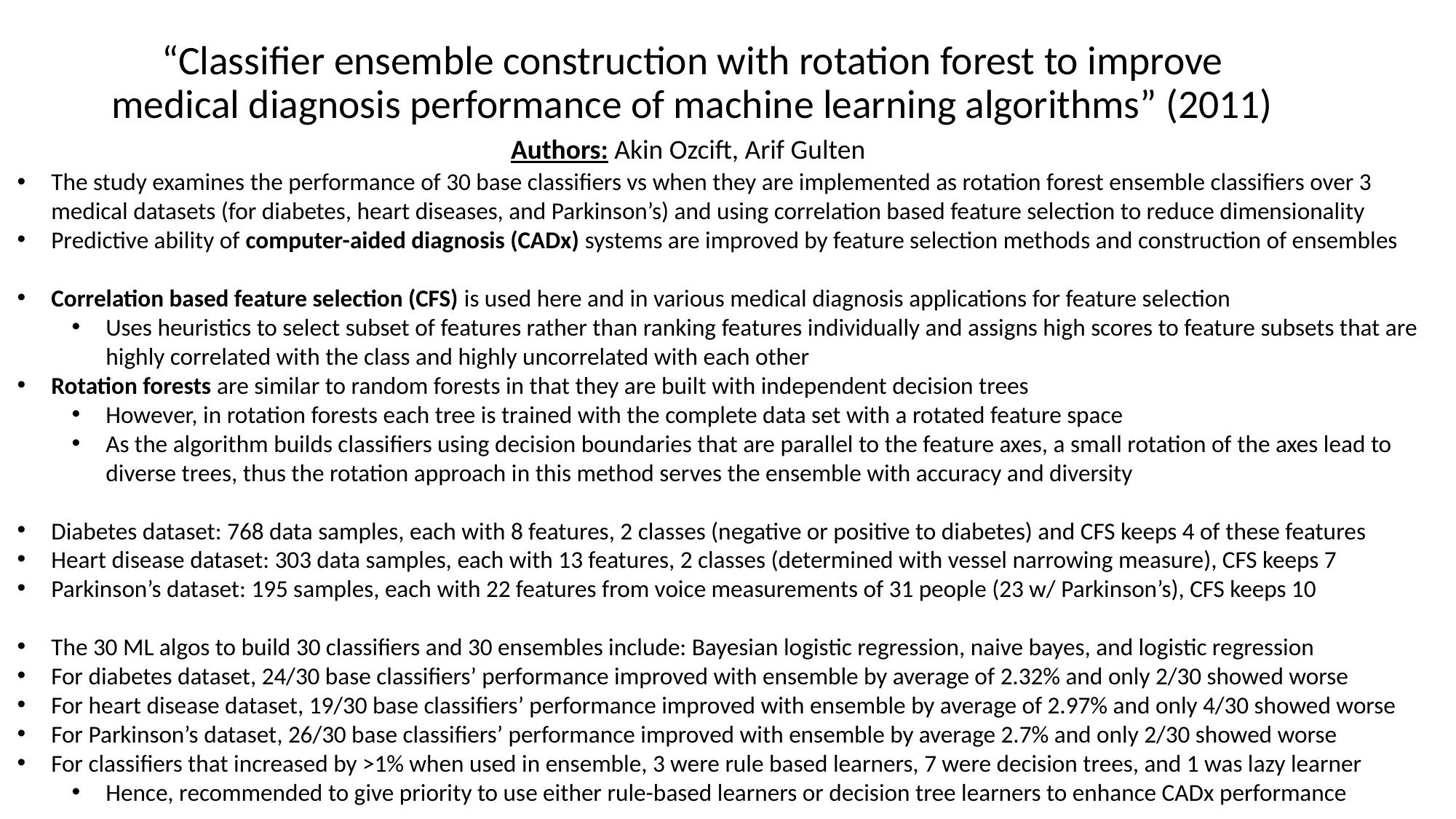

# “Classifier ensemble construction with rotation forest to improve medical diagnosis performance of machine learning algorithms” (2011)
Authors: Akin Ozcift, Arif Gulten
The study examines the performance of 30 base classifiers vs when they are implemented as rotation forest ensemble classifiers over 3 medical datasets (for diabetes, heart diseases, and Parkinson’s) and using correlation based feature selection to reduce dimensionality
Predictive ability of computer-aided diagnosis (CADx) systems are improved by feature selection methods and construction of ensembles

Correlation based feature selection (CFS) is used here and in various medical diagnosis applications for feature selection
Uses heuristics to select subset of features rather than ranking features individually and assigns high scores to feature subsets that are highly correlated with the class and highly uncorrelated with each other
Rotation forests are similar to random forests in that they are built with independent decision trees
However, in rotation forests each tree is trained with the complete data set with a rotated feature space
As the algorithm builds classifiers using decision boundaries that are parallel to the feature axes, a small rotation of the axes lead to diverse trees, thus the rotation approach in this method serves the ensemble with accuracy and diversity

Diabetes dataset: 768 data samples, each with 8 features, 2 classes (negative or positive to diabetes) and CFS keeps 4 of these features
Heart disease dataset: 303 data samples, each with 13 features, 2 classes (determined with vessel narrowing measure), CFS keeps 7
Parkinson’s dataset: 195 samples, each with 22 features from voice measurements of 31 people (23 w/ Parkinson’s), CFS keeps 10

The 30 ML algos to build 30 classifiers and 30 ensembles include: Bayesian logistic regression, naive bayes, and logistic regression
For diabetes dataset, 24/30 base classifiers’ performance improved with ensemble by average of 2.32% and only 2/30 showed worse
For heart disease dataset, 19/30 base classifiers’ performance improved with ensemble by average of 2.97% and only 4/30 showed worse
For Parkinson’s dataset, 26/30 base classifiers’ performance improved with ensemble by average 2.7% and only 2/30 showed worse
For classifiers that increased by >1% when used in ensemble, 3 were rule based learners, 7 were decision trees, and 1 was lazy learner
Hence, recommended to give priority to use either rule-based learners or decision tree learners to enhance CADx performance